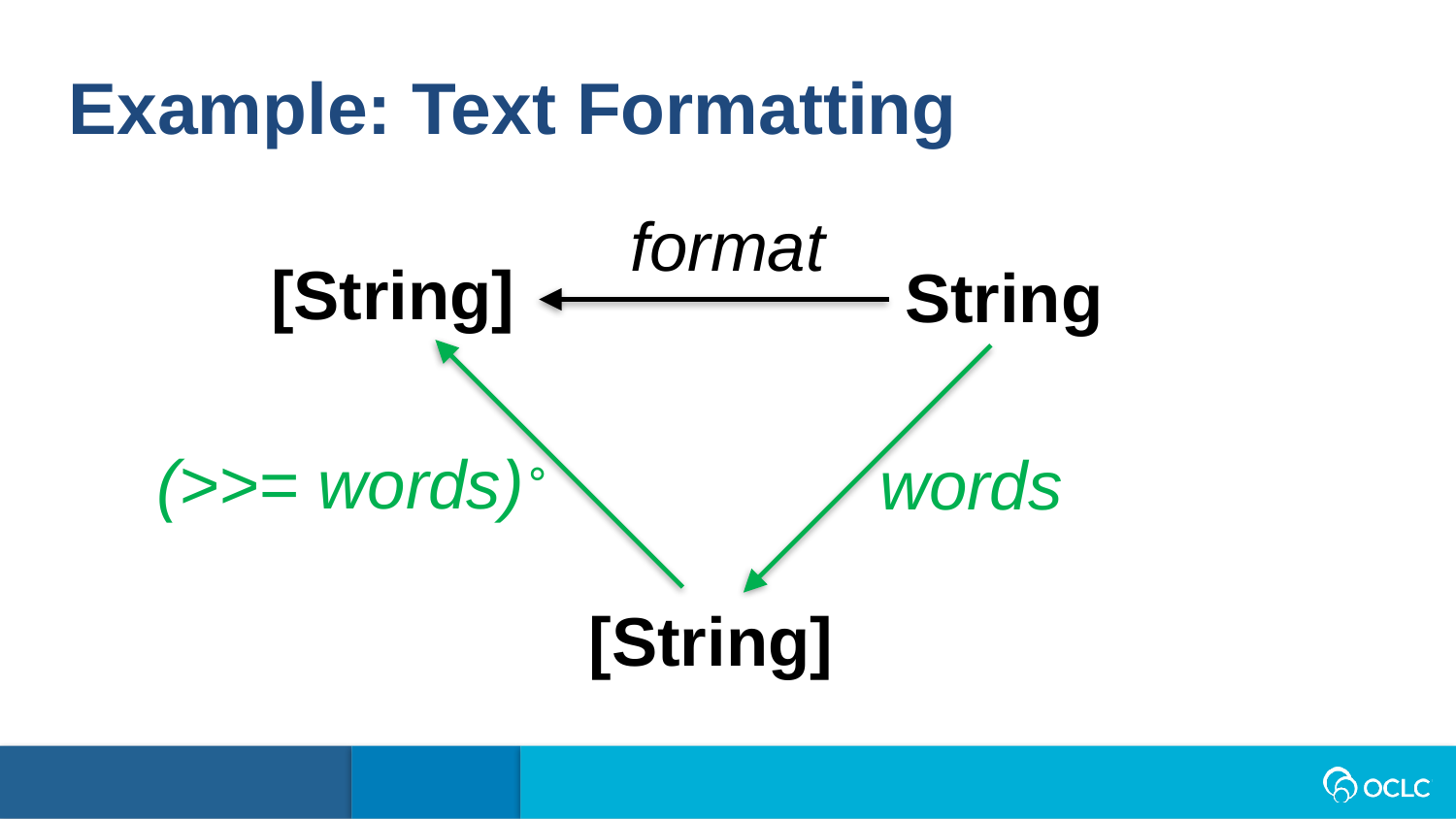

Example: Text Formatting
format
[String]
String
(>>= words)∘
words
[String]